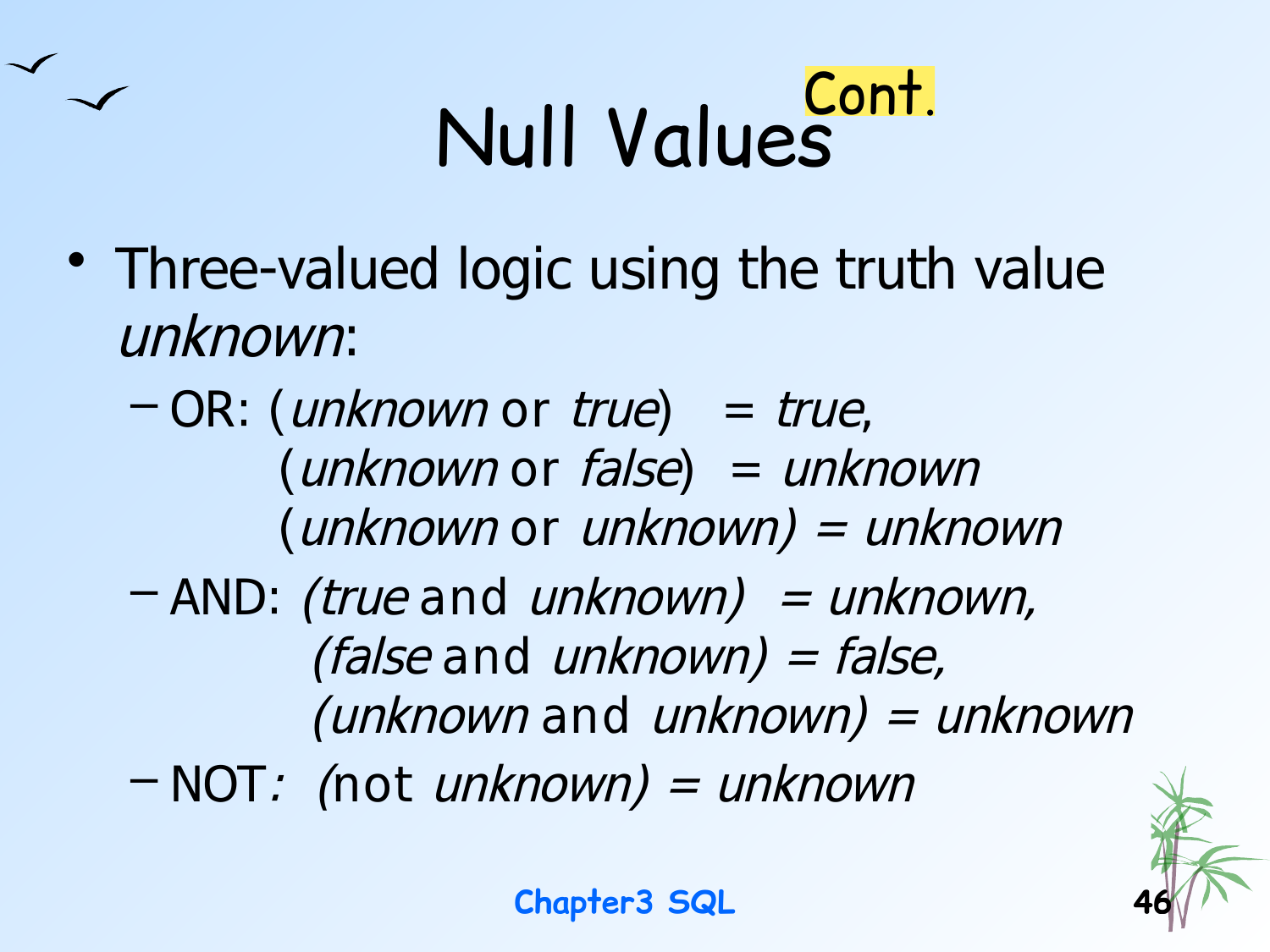

# Null Values
Cont.
Three-valued logic using the truth value unknown:
OR: (unknown or true)   = true,
       (unknown or false)  = unknown
       (unknown or unknown) = unknown
AND: (true and unknown)  = unknown,
         (false and unknown) = false,
         (unknown and unknown) = unknown
NOT:  (not unknown) = unknown
Chapter3 SQL
46